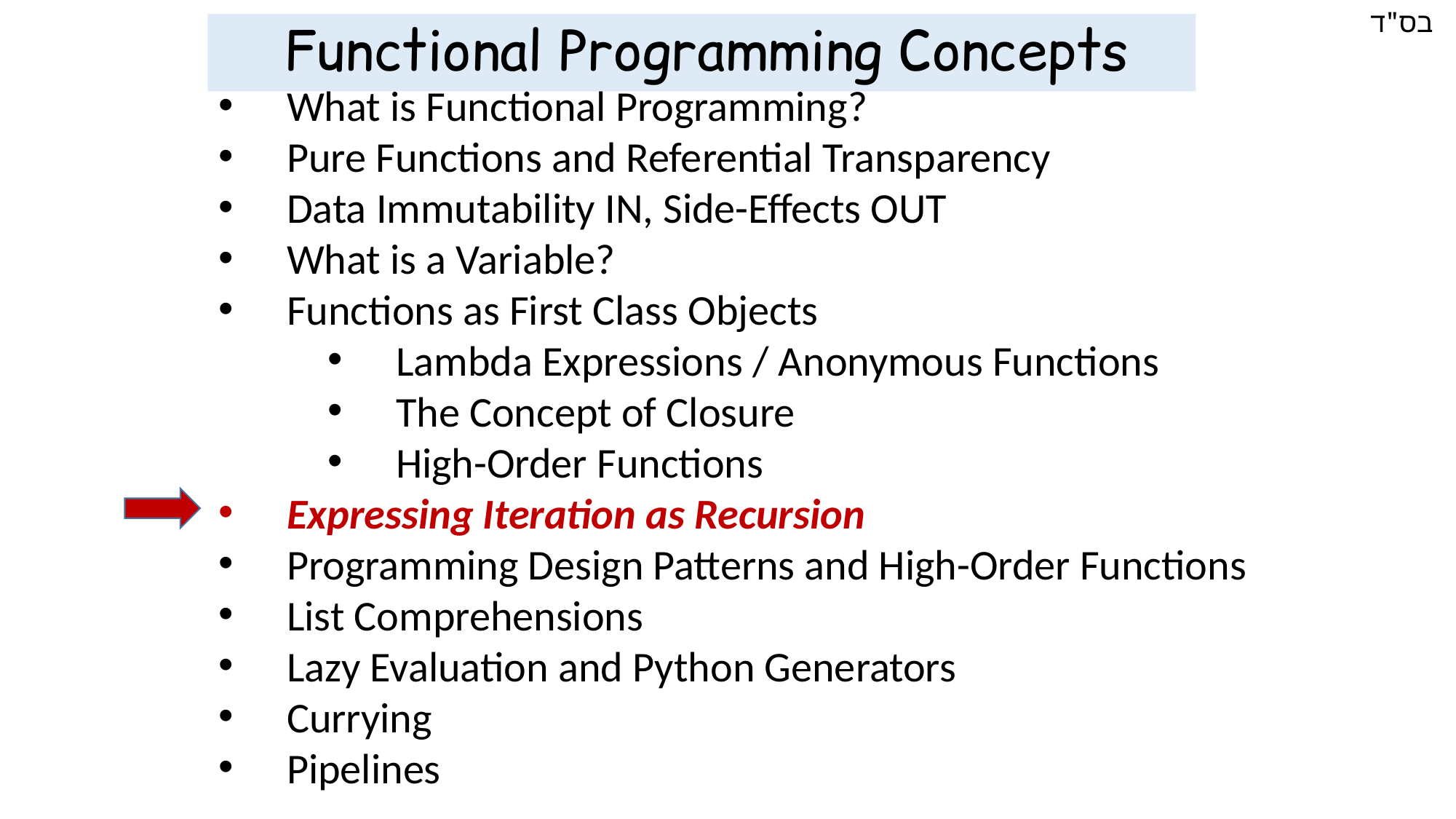

# Functional Programming Concepts
What is Functional Programming?
Pure Functions and Referential Transparency
Data Immutability IN, Side-Effects OUT
What is a Variable?
Functions as First Class Objects
Lambda Expressions / Anonymous Functions
The Concept of Closure
High-Order Functions
Expressing Iteration as Recursion
Programming Design Patterns and High-Order Functions
List Comprehensions
Lazy Evaluation and Python Generators
Currying
Pipelines